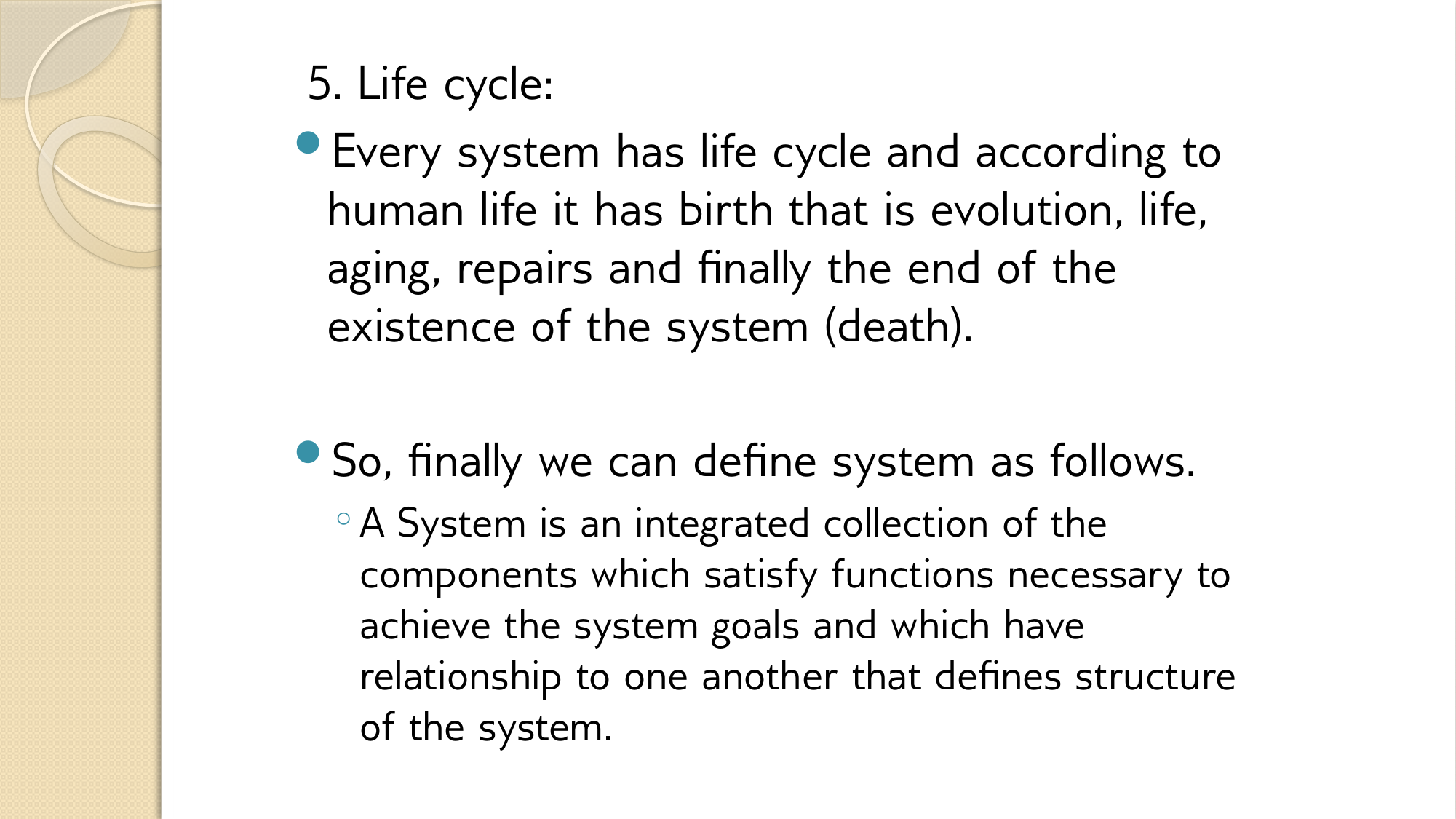

5. Life cycle:
Every system has life cycle and according to human life it has birth that is evolution, life, aging, repairs and finally the end of the existence of the system (death).

So, finally we can define system as follows.
A System is an integrated collection of the components which satisfy functions necessary to achieve the system goals and which have relationship to one another that defines structure of the system.